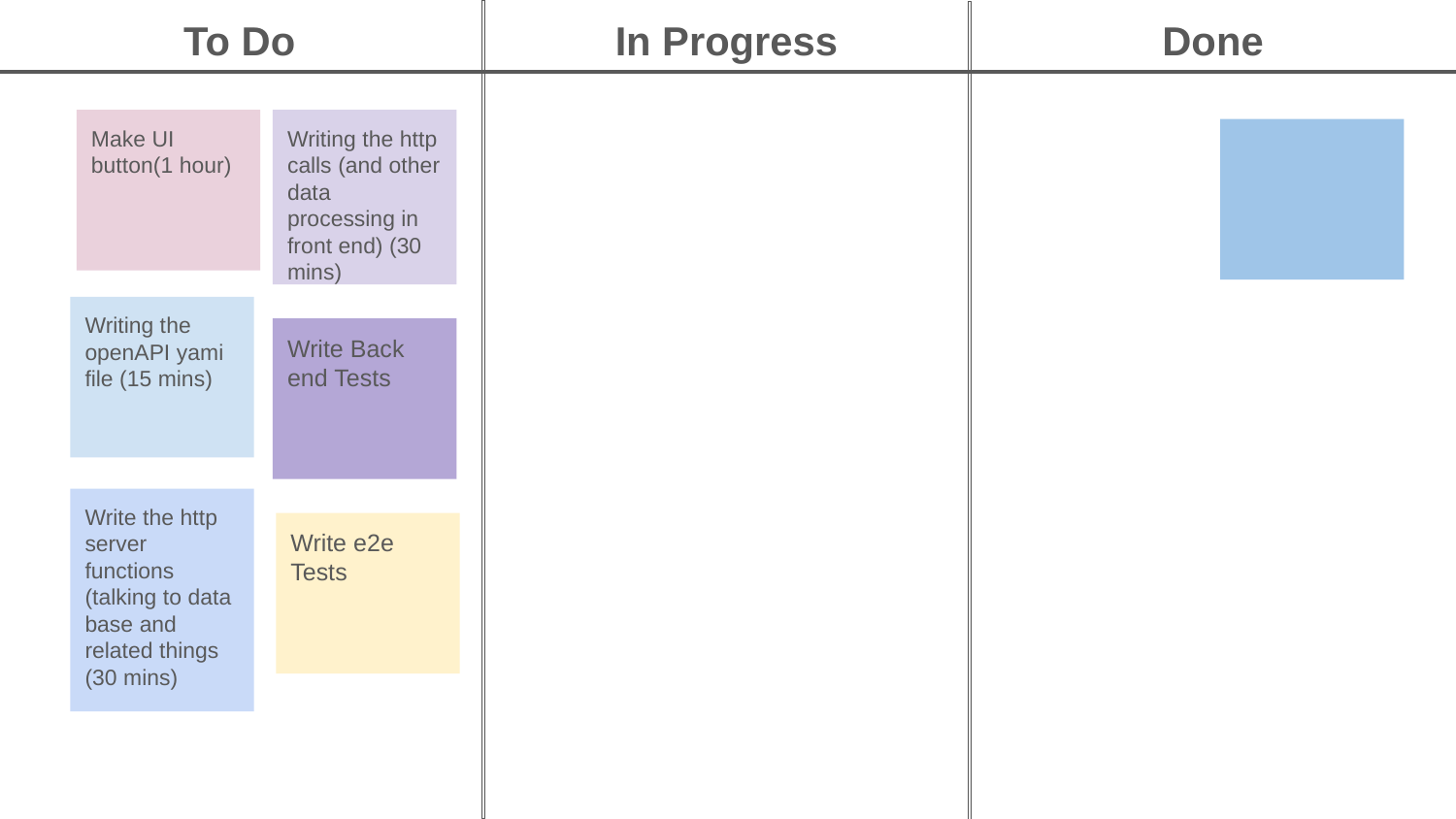

To Do
In Progress
Done

Make UI button(1 hour)

Writing the http calls (and other data processing in front end) (30 mins)

Writing the openAPI yami file (15 mins)
Write Back end Tests
Write the http server functions (talking to data base and related things (30 mins)
Write e2e Tests